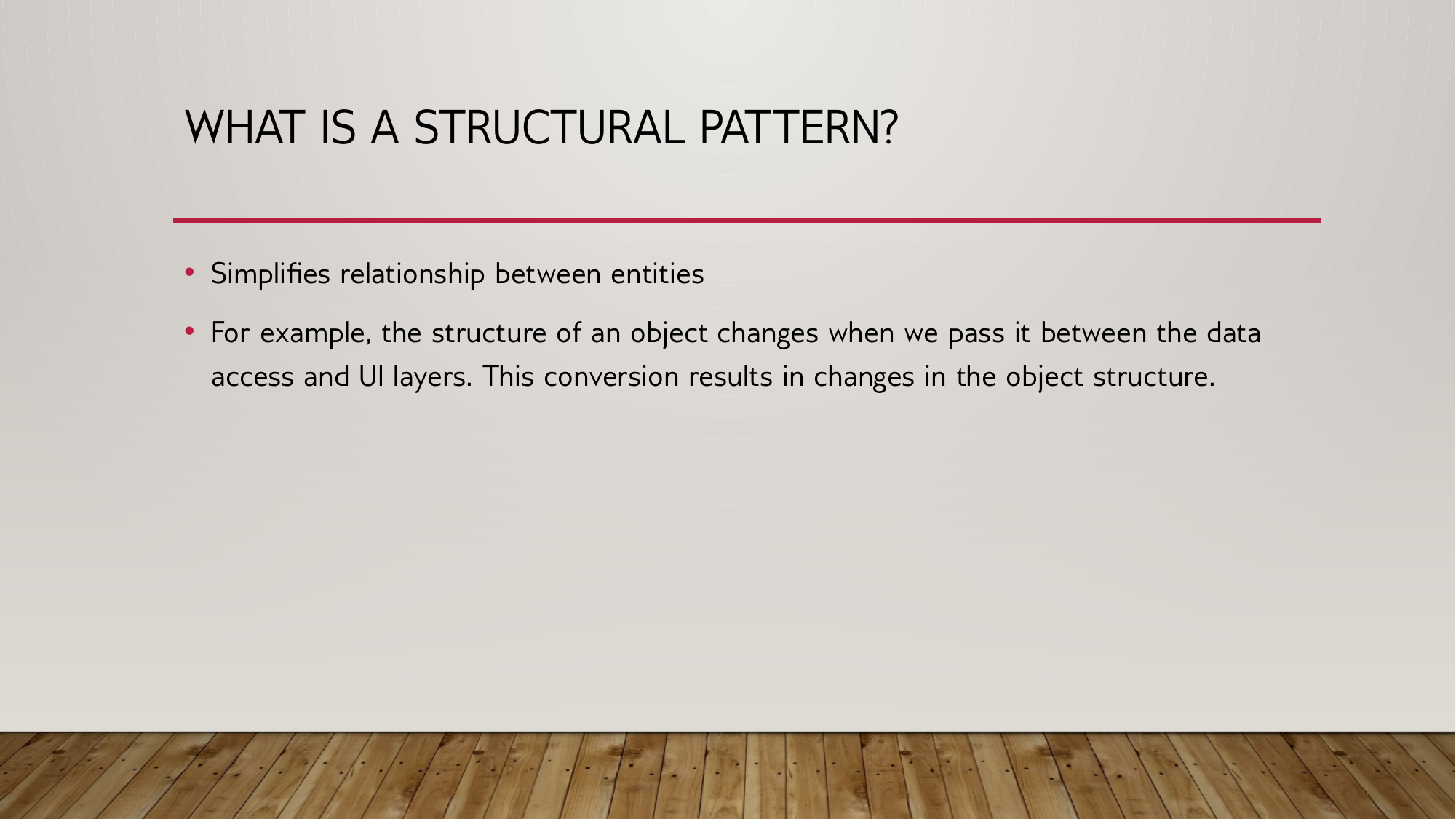

# What is a structural pattern?
Simplifies relationship between entities
For example, the structure of an object changes when we pass it between the data access and UI layers. This conversion results in changes in the object structure.